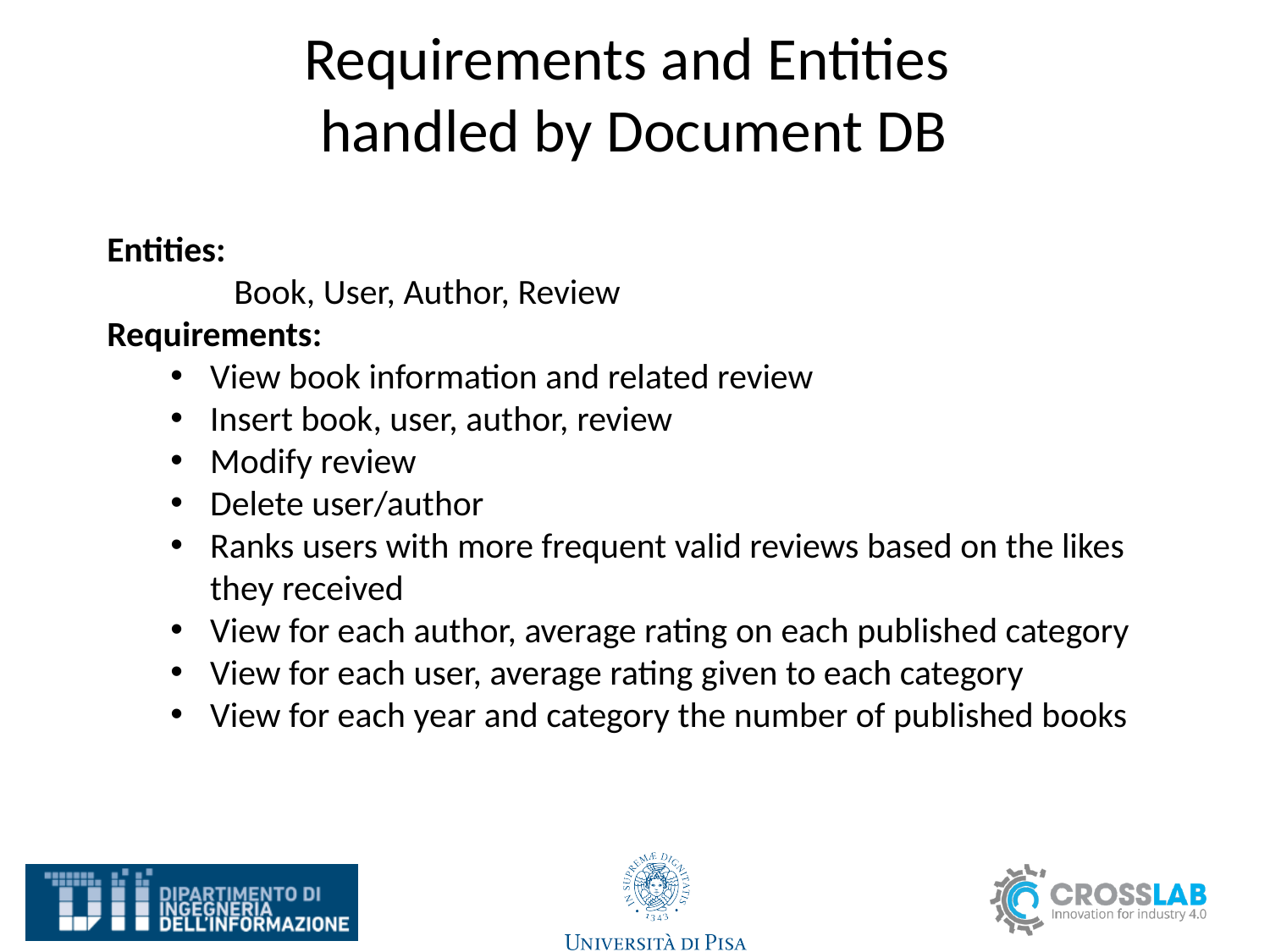

# Requirements and Entities handled by Document DB
Entities:
	Book, User, Author, Review
Requirements:
View book information and related review
Insert book, user, author, review
Modify review
Delete user/author
Ranks users with more frequent valid reviews based on the likes they received
View for each author, average rating on each published category
View for each user, average rating given to each category
View for each year and category the number of published books